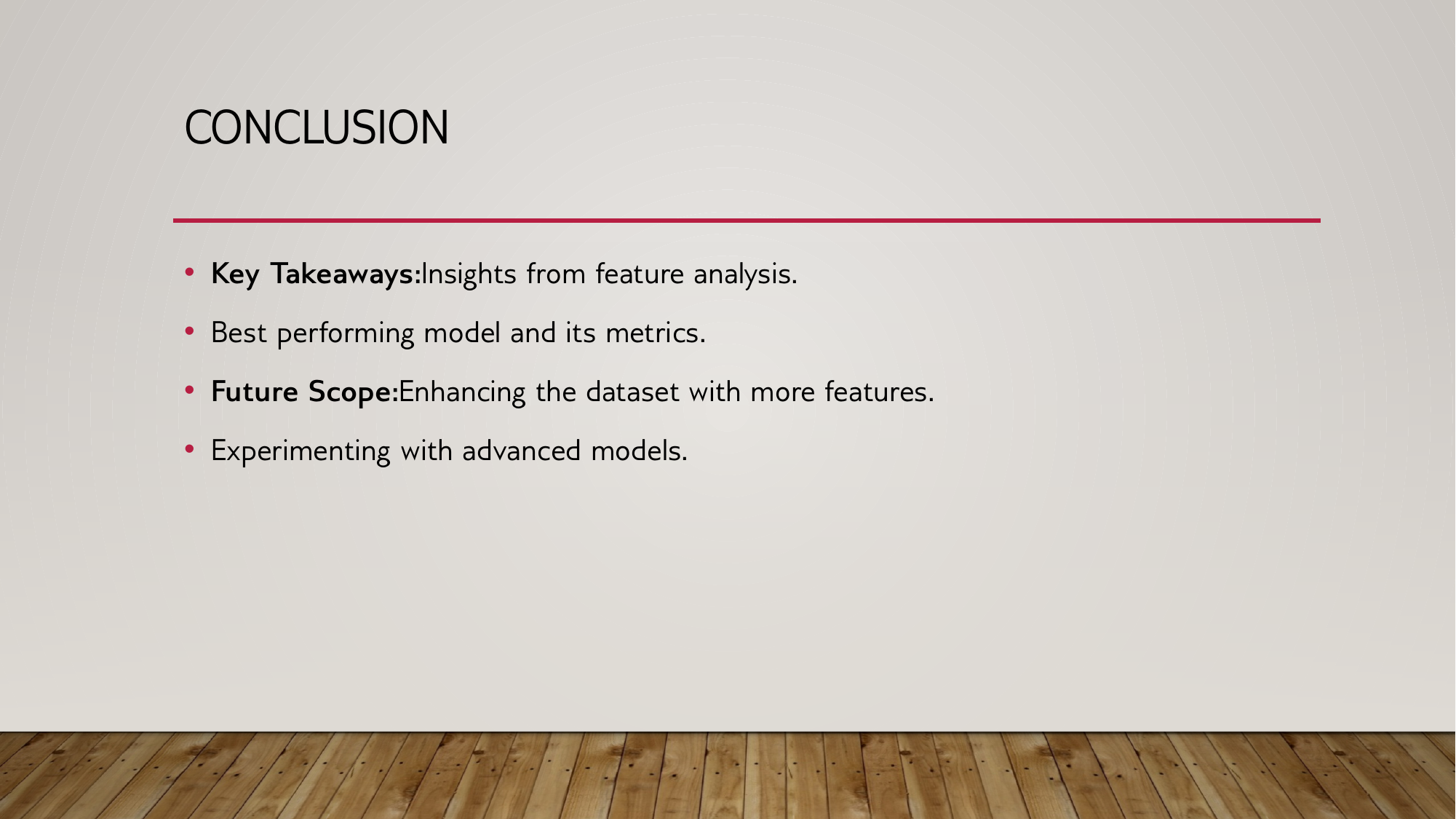

# Conclusion
Key Takeaways:Insights from feature analysis.
Best performing model and its metrics.
Future Scope:Enhancing the dataset with more features.
Experimenting with advanced models.